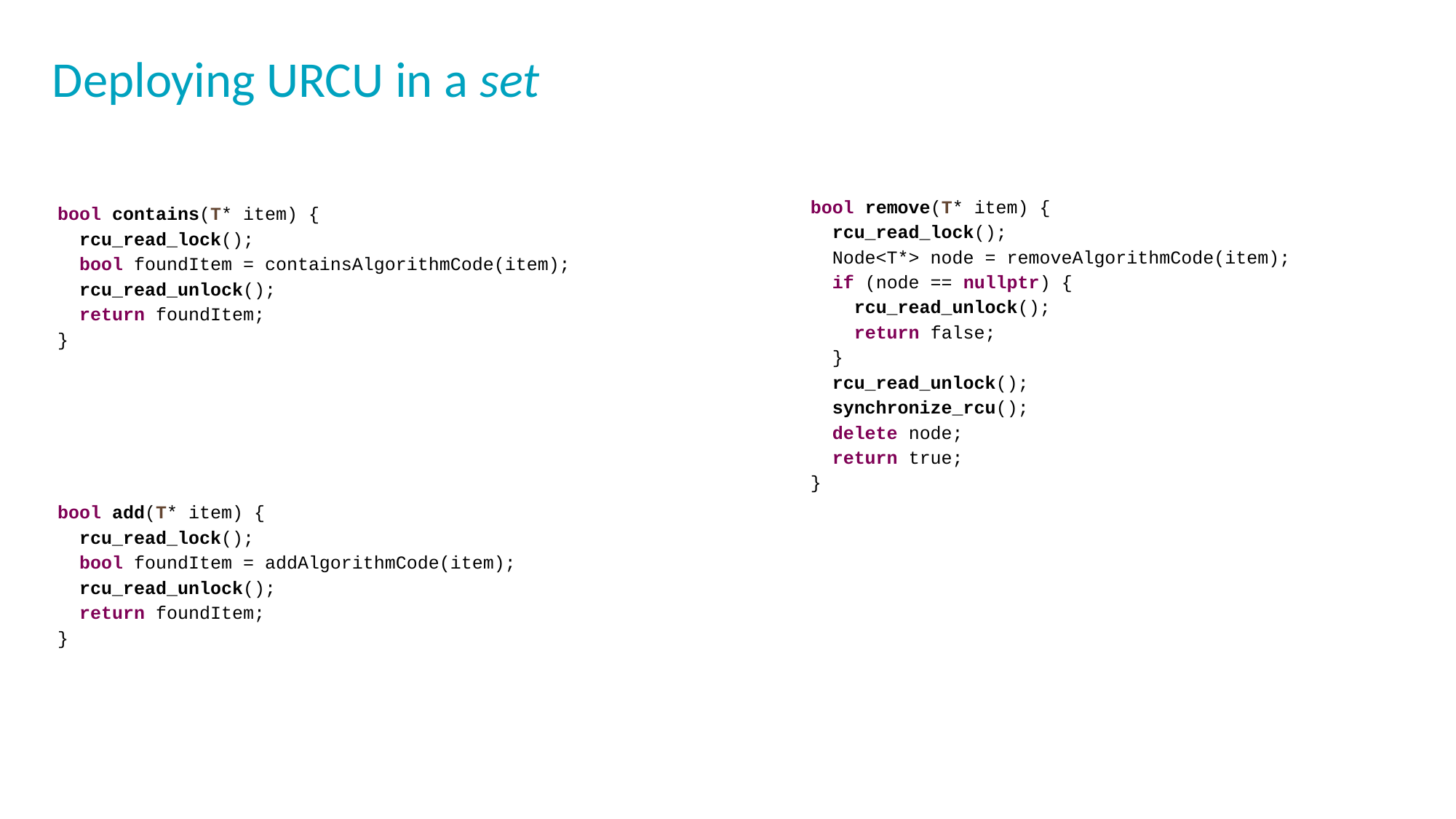

# Deploying URCU in a set
bool remove(T* item) {
  rcu_read_lock();
  Node<T*> node = removeAlgorithmCode(item);
  if (node == nullptr) {
    rcu_read_unlock();
    return false;
  }
  rcu_read_unlock();
  synchronize_rcu();
  delete node;
  return true;
}
bool contains(T* item) {
  rcu_read_lock();
  bool foundItem = containsAlgorithmCode(item);
  rcu_read_unlock();
  return foundItem;
}
bool add(T* item) {
  rcu_read_lock();
  bool foundItem = addAlgorithmCode(item);
  rcu_read_unlock();
  return foundItem;
}